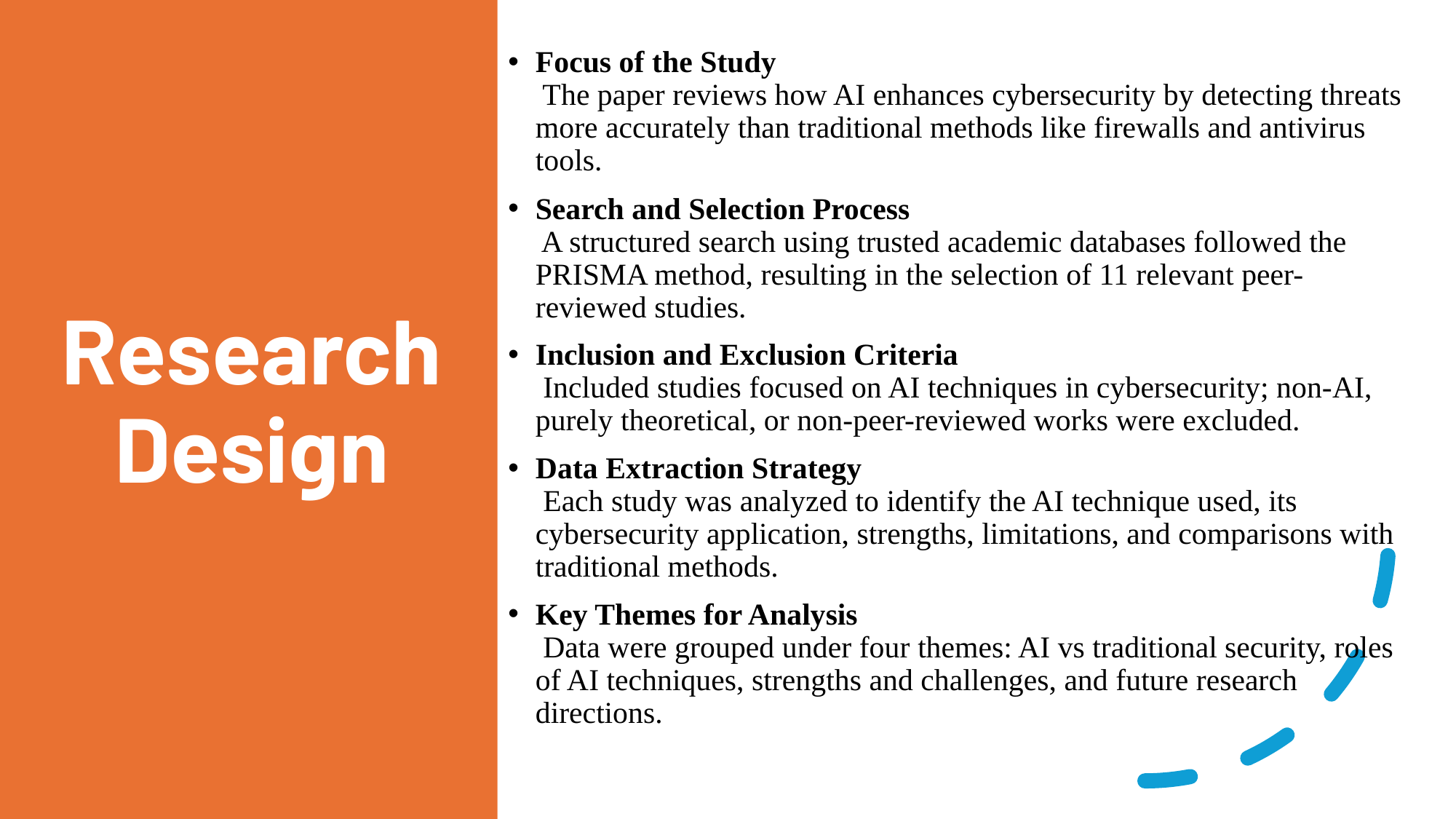

Focus of the Study
 The paper reviews how AI enhances cybersecurity by detecting threats more accurately than traditional methods like firewalls and antivirus tools.
Search and Selection Process
 A structured search using trusted academic databases followed the PRISMA method, resulting in the selection of 11 relevant peer-reviewed studies.
Inclusion and Exclusion Criteria
 Included studies focused on AI techniques in cybersecurity; non-AI, purely theoretical, or non-peer-reviewed works were excluded.
Data Extraction Strategy
 Each study was analyzed to identify the AI technique used, its cybersecurity application, strengths, limitations, and comparisons with traditional methods.
Key Themes for Analysis
 Data were grouped under four themes: AI vs traditional security, roles of AI techniques, strengths and challenges, and future research directions.

# Research Design